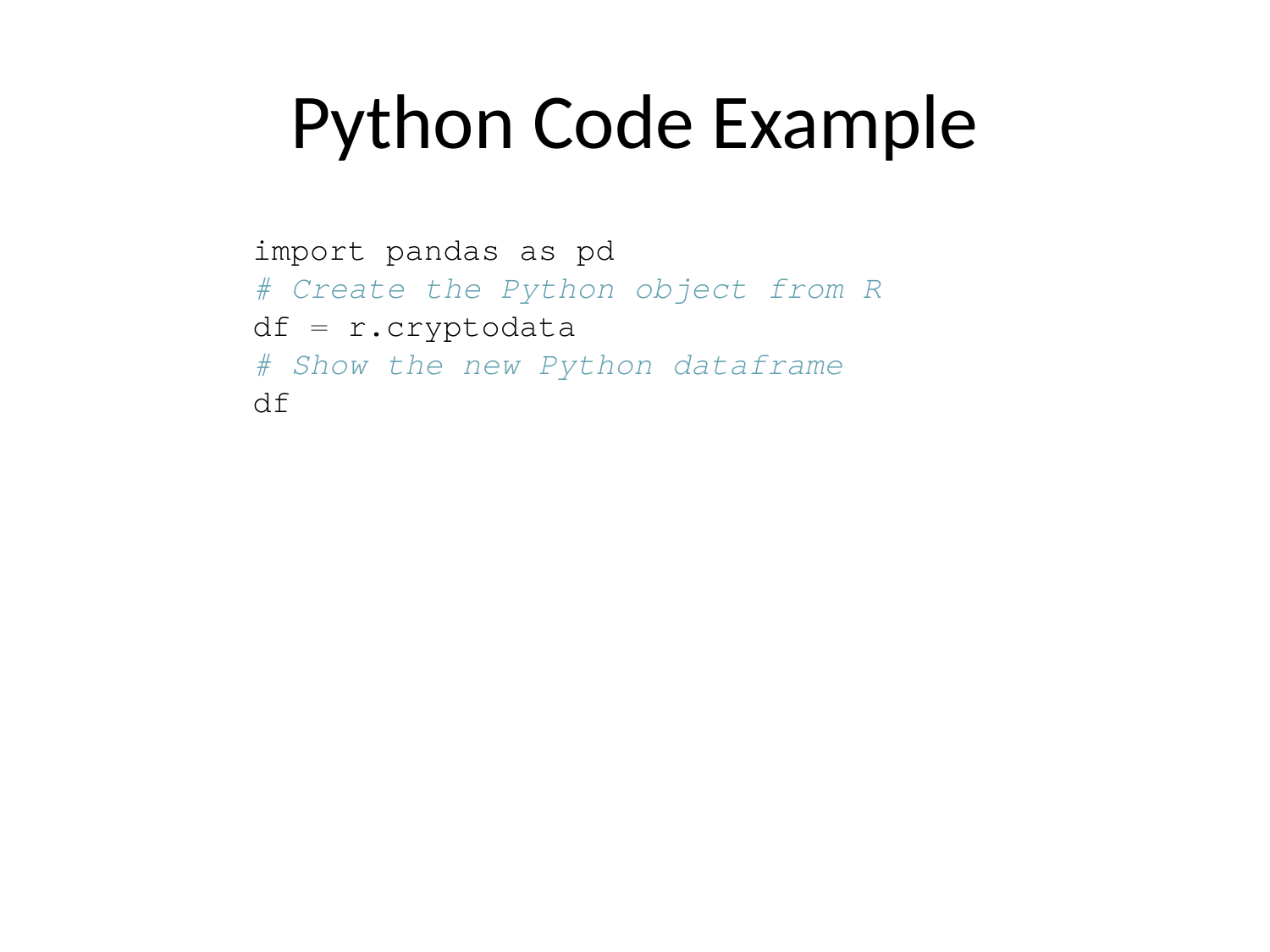

# Python Code Example
import pandas as pd
# Create the Python object from R
df = r.cryptodata
# Show the new Python dataframe
df